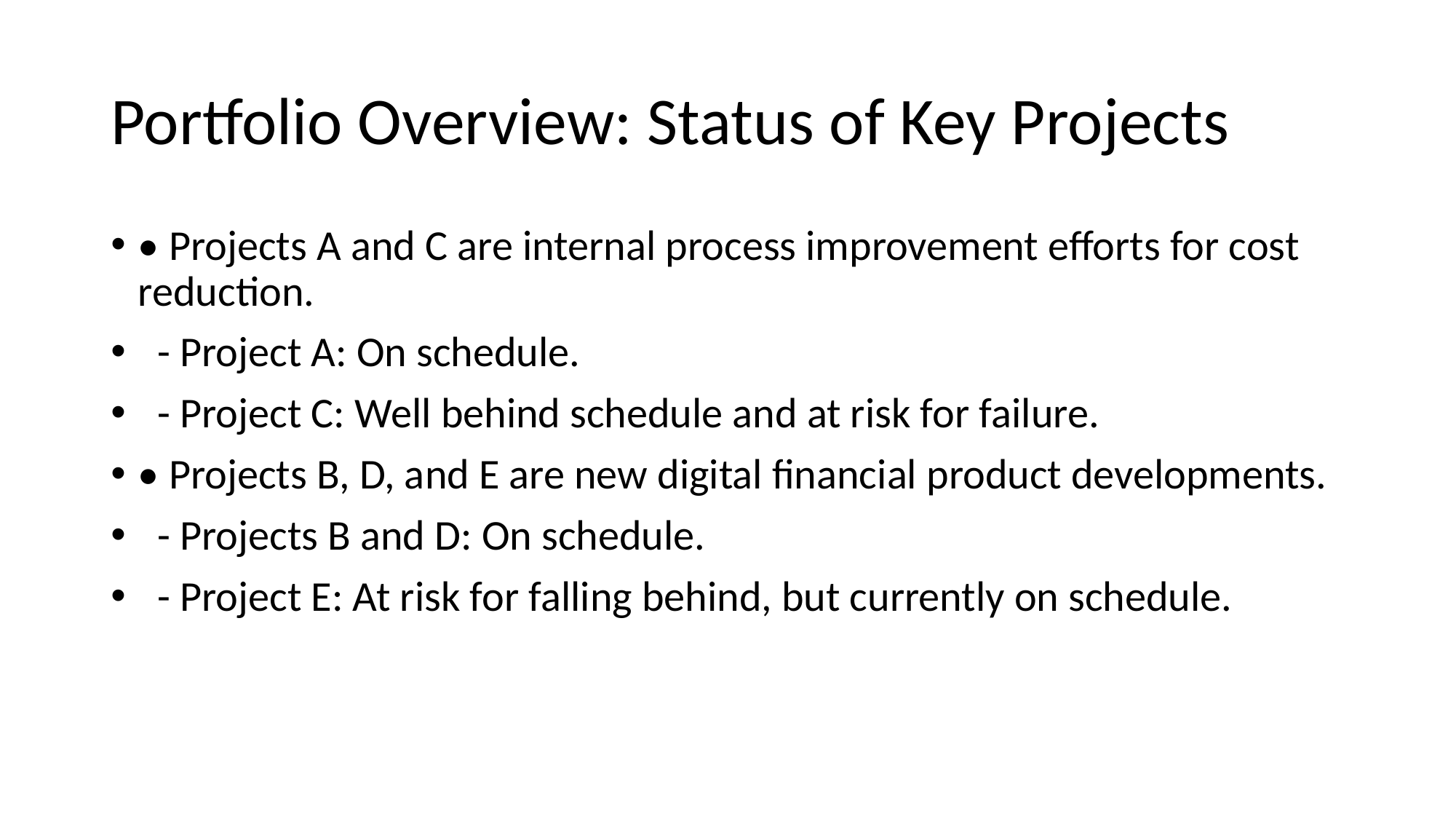

# Portfolio Overview: Status of Key Projects
• Projects A and C are internal process improvement efforts for cost reduction.
  - Project A: On schedule.
  - Project C: Well behind schedule and at risk for failure.
• Projects B, D, and E are new digital financial product developments.
  - Projects B and D: On schedule.
  - Project E: At risk for falling behind, but currently on schedule.